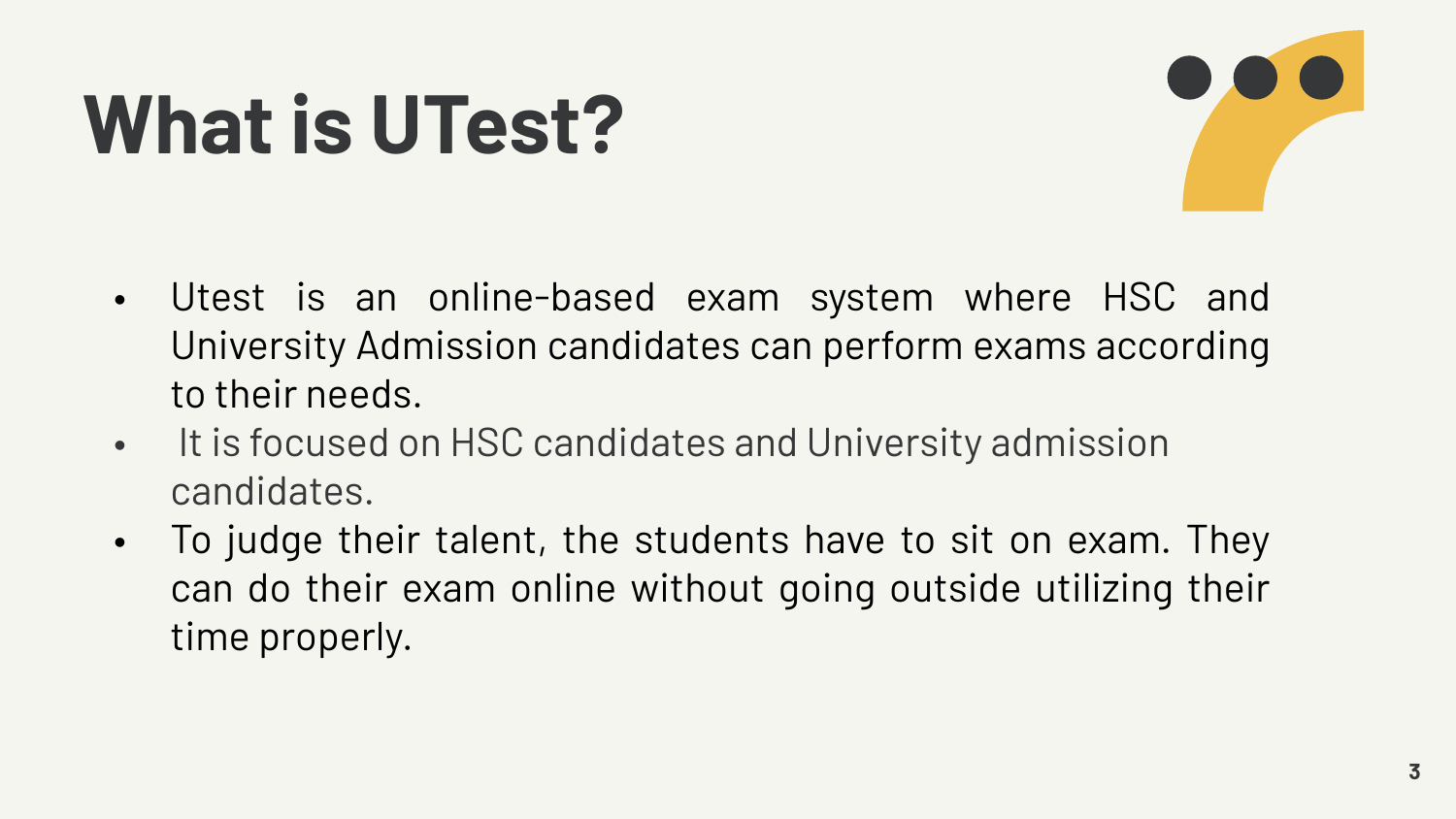

# What is UTest?
Utest is an online-based exam system where HSC and University Admission candidates can perform exams according to their needs.
 It is focused on HSC candidates and University admission candidates.
To judge their talent, the students have to sit on exam. They can do their exam online without going outside utilizing their time properly.
3